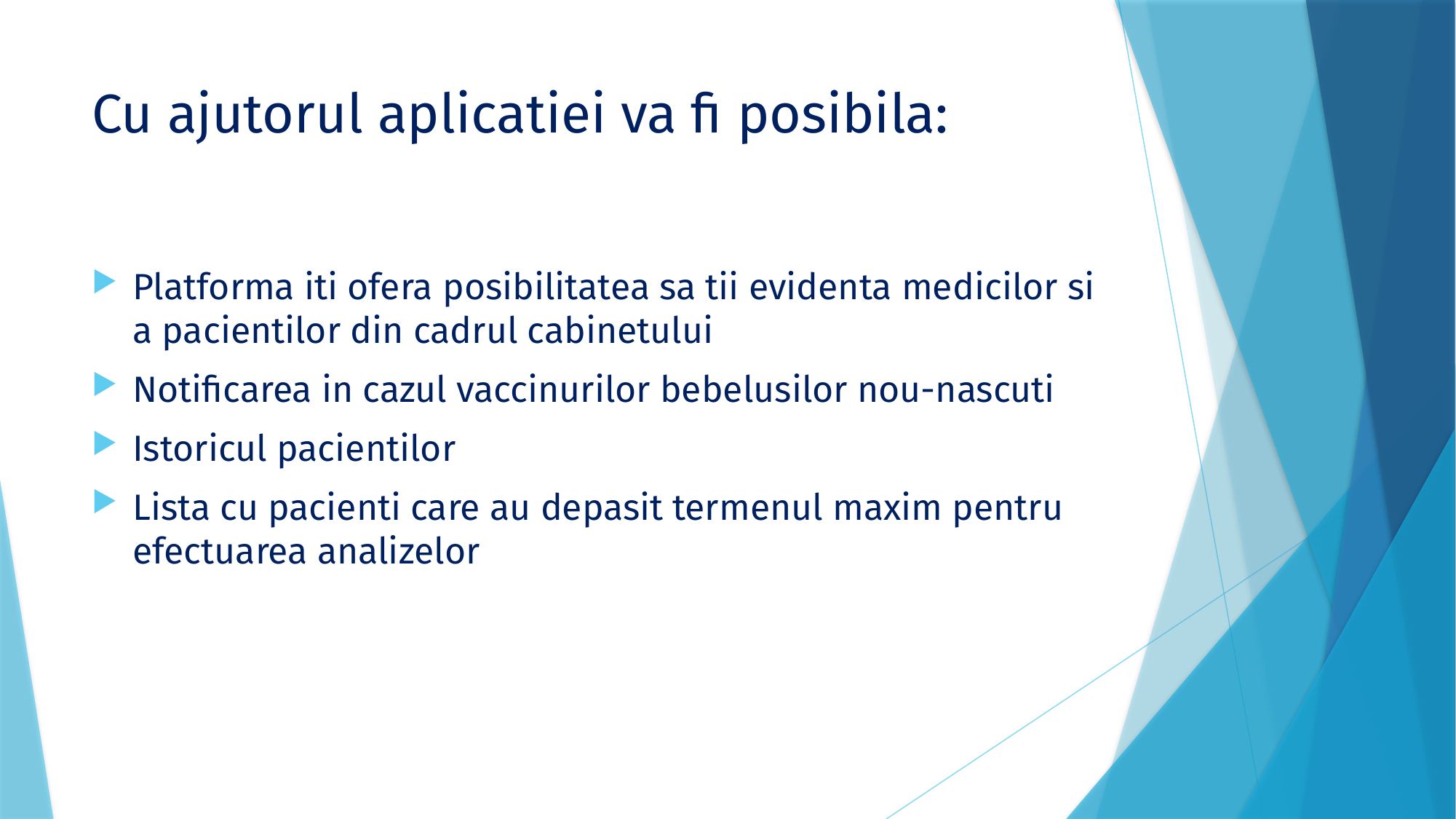

# Cu ajutorul aplicatiei va fi posibila:
Platforma iti ofera posibilitatea sa tii evidenta medicilor si a pacientilor din cadrul cabinetului
Notificarea in cazul vaccinurilor bebelusilor nou-nascuti
Istoricul pacientilor
Lista cu pacienti care au depasit termenul maxim pentru efectuarea analizelor